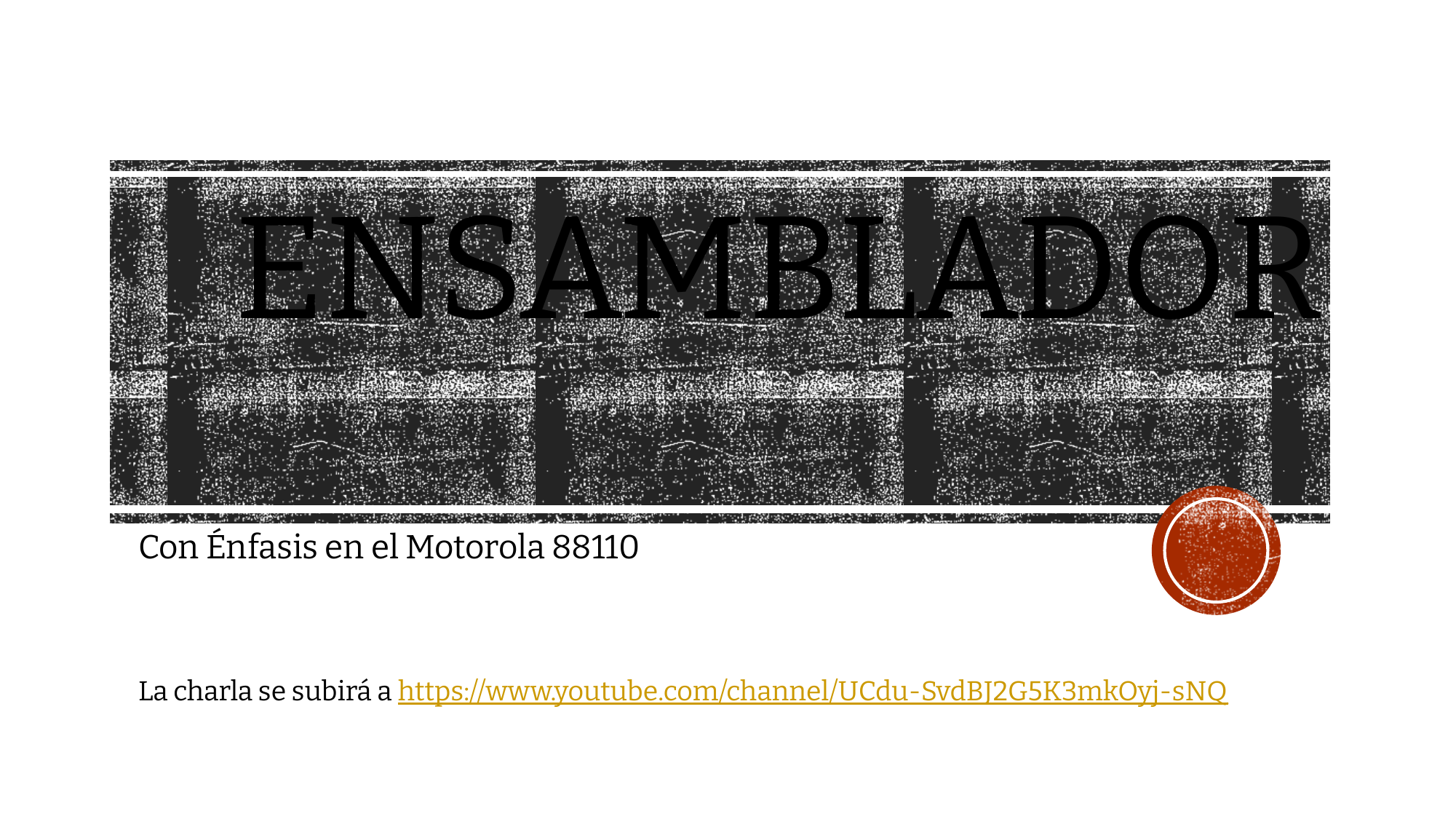

# Ensamblador
Con Énfasis en el Motorola 88110
La charla se subirá a https://www.youtube.com/channel/UCdu-SvdBJ2G5K3mkOyj-sNQ